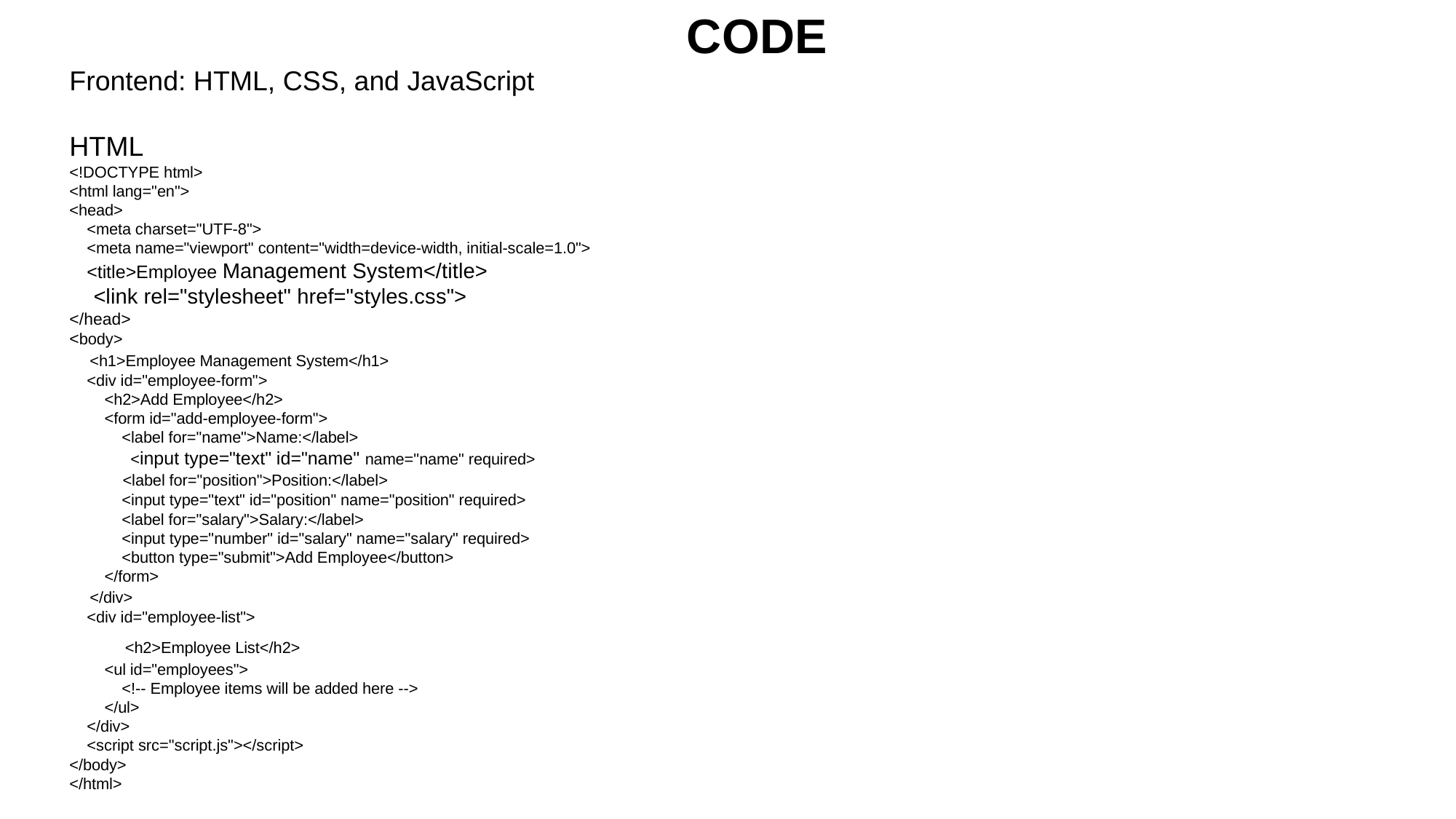

CODE
Frontend: HTML, CSS, and JavaScript

HTML
<!DOCTYPE html>
<html lang="en">
<head>
    <meta charset="UTF-8">
    <meta name="viewport" content="width=device-width, initial-scale=1.0">
    <title>Employee Management System</title>
    <link rel="stylesheet" href="styles.css">
</head>
<body>
    <h1>Employee Management System</h1>
    <div id="employee-form">
        <h2>Add Employee</h2>
        <form id="add-employee-form">
            <label for="name">Name:</label>
            <input type="text" id="name" name="name" required>
            <label for="position">Position:</label>
            <input type="text" id="position" name="position" required>
            <label for="salary">Salary:</label>
            <input type="number" id="salary" name="salary" required>
            <button type="submit">Add Employee</button>
        </form>
    </div>
    <div id="employee-list">
        <h2>Employee List</h2>
        <ul id="employees">
            <!-- Employee items will be added here -->
        </ul>
    </div>
    <script src="script.js"></script>
</body>
</html>